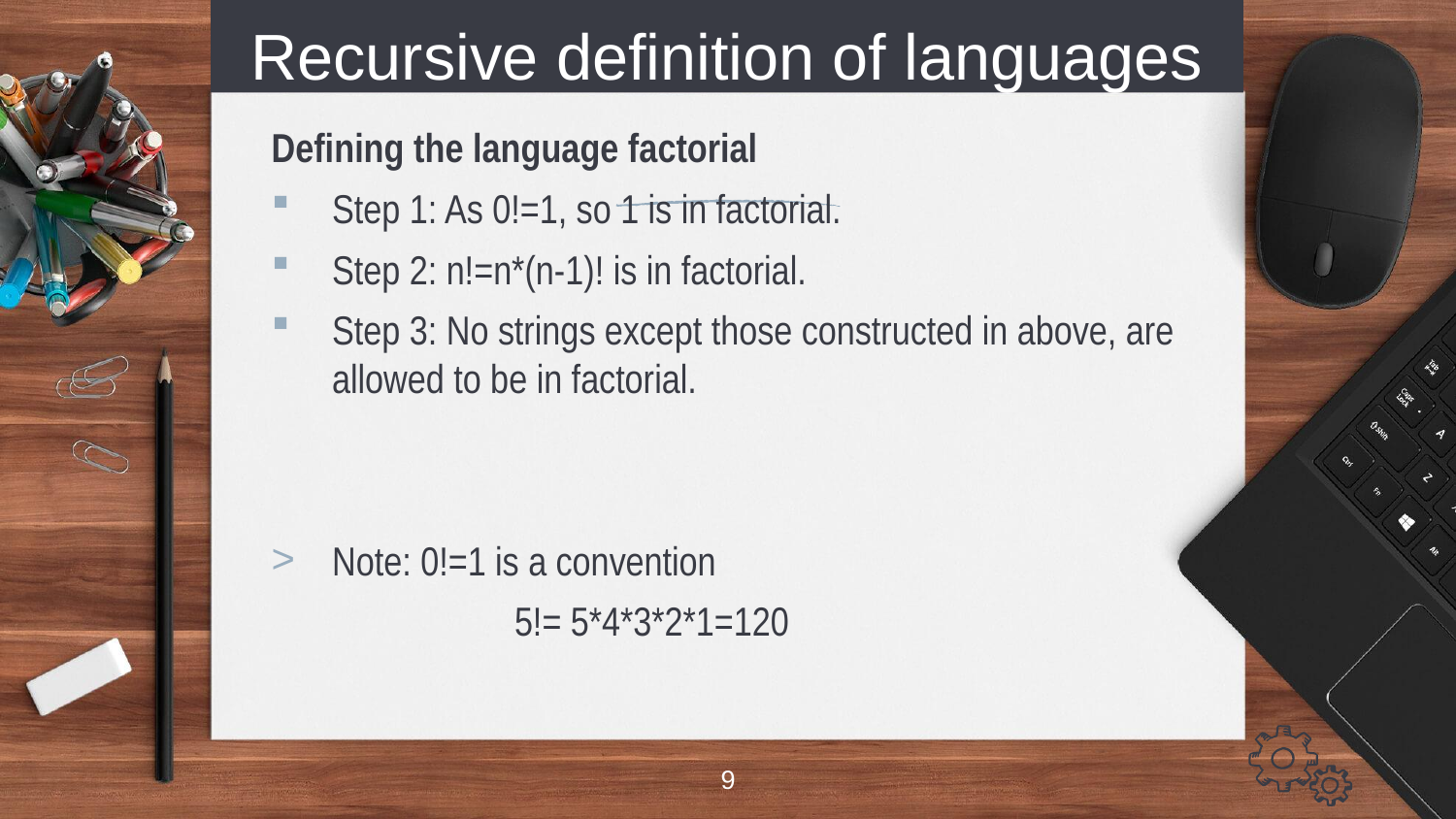

# Recursive definition of languages
Defining the language factorial
Step 1: As 0!=1, so 1 is in factorial.
Step 2: n!=n*(n-1)! is in factorial.
Step 3: No strings except those constructed in above, are allowed to be in factorial.

Note: 0!=1 is a convention
		    5!= 5*4*3*2*1=120

9